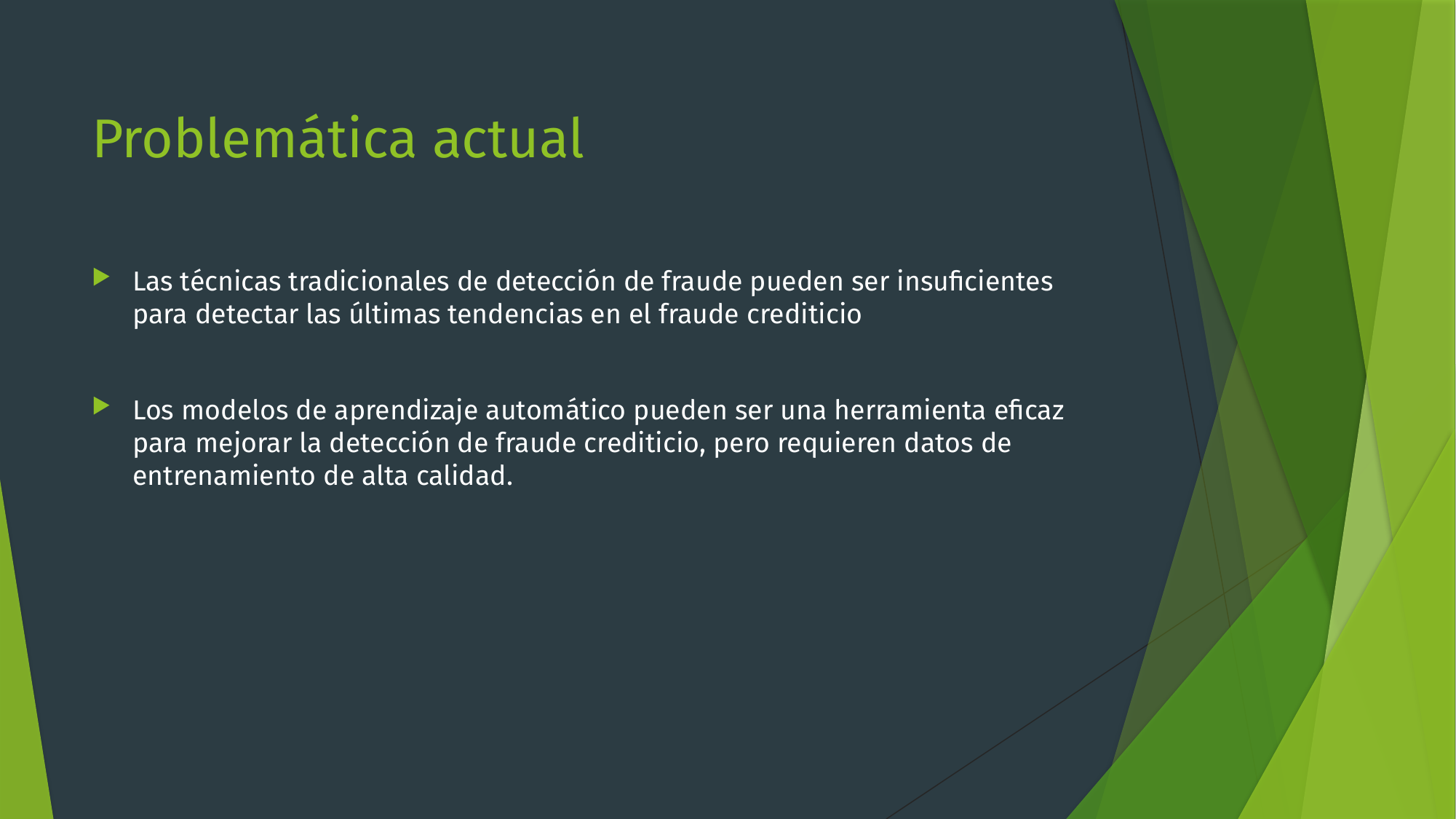

# Problemática actual
Las técnicas tradicionales de detección de fraude pueden ser insuficientes para detectar las últimas tendencias en el fraude crediticio

Los modelos de aprendizaje automático pueden ser una herramienta eficaz para mejorar la detección de fraude crediticio, pero requieren datos de entrenamiento de alta calidad.